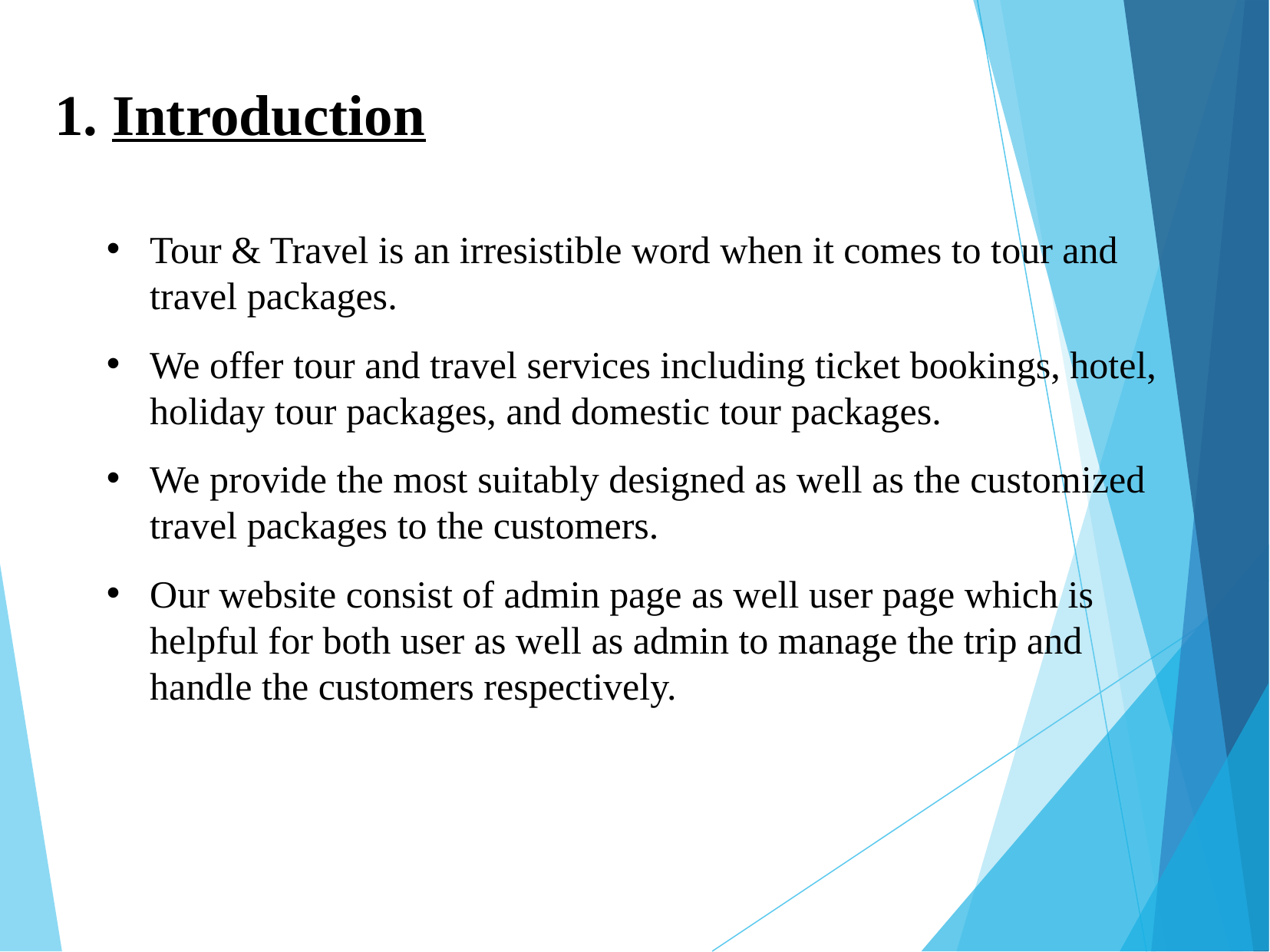

# 1. Introduction
Tour & Travel is an irresistible word when it comes to tour and travel packages.
We offer tour and travel services including ticket bookings, hotel, holiday tour packages, and domestic tour packages.
We provide the most suitably designed as well as the customized travel packages to the customers.
Our website consist of admin page as well user page which is helpful for both user as well as admin to manage the trip and handle the customers respectively.